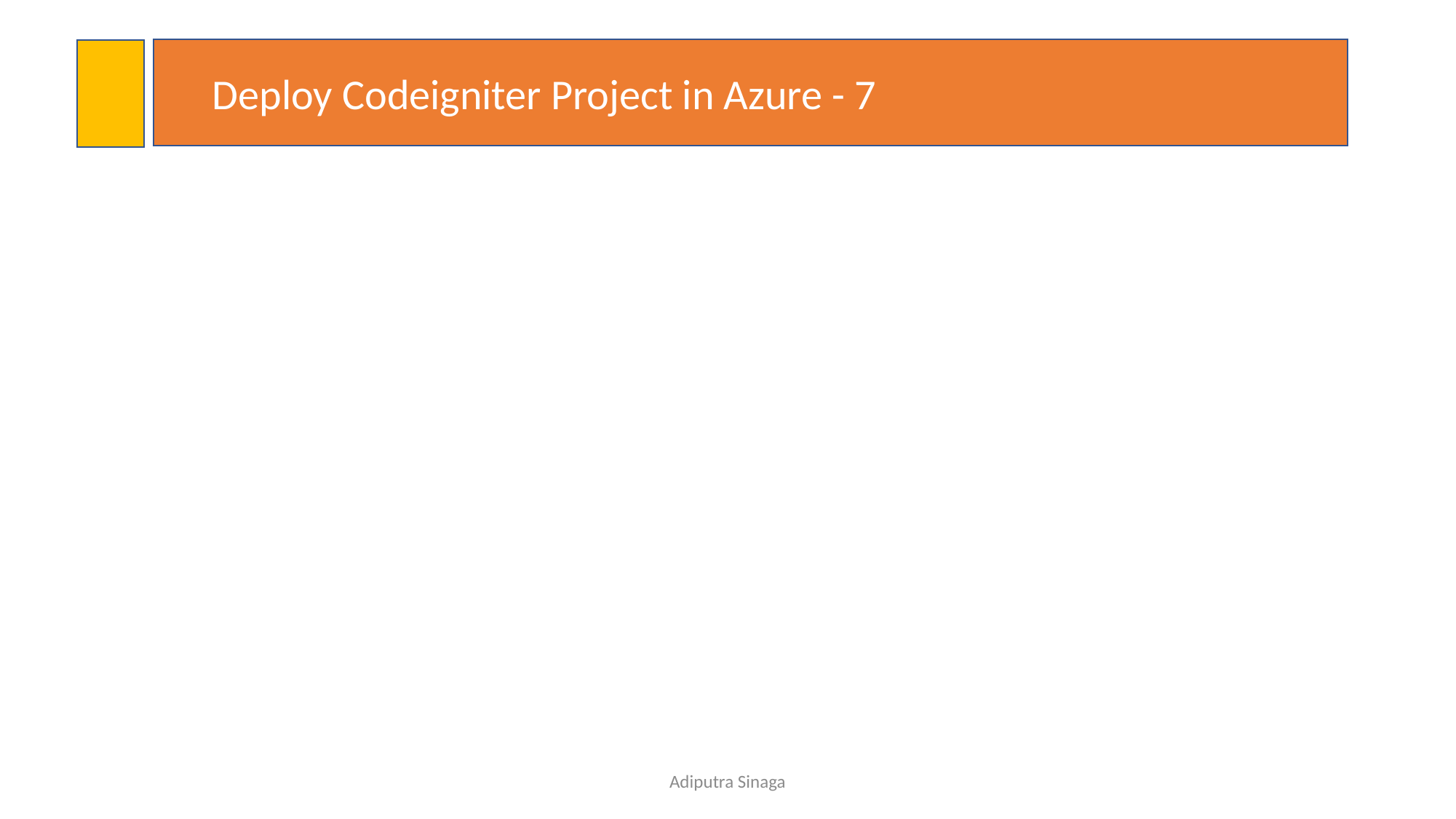

Deploy Codeigniter Project in Azure - 7

#

Adiputra Sinaga